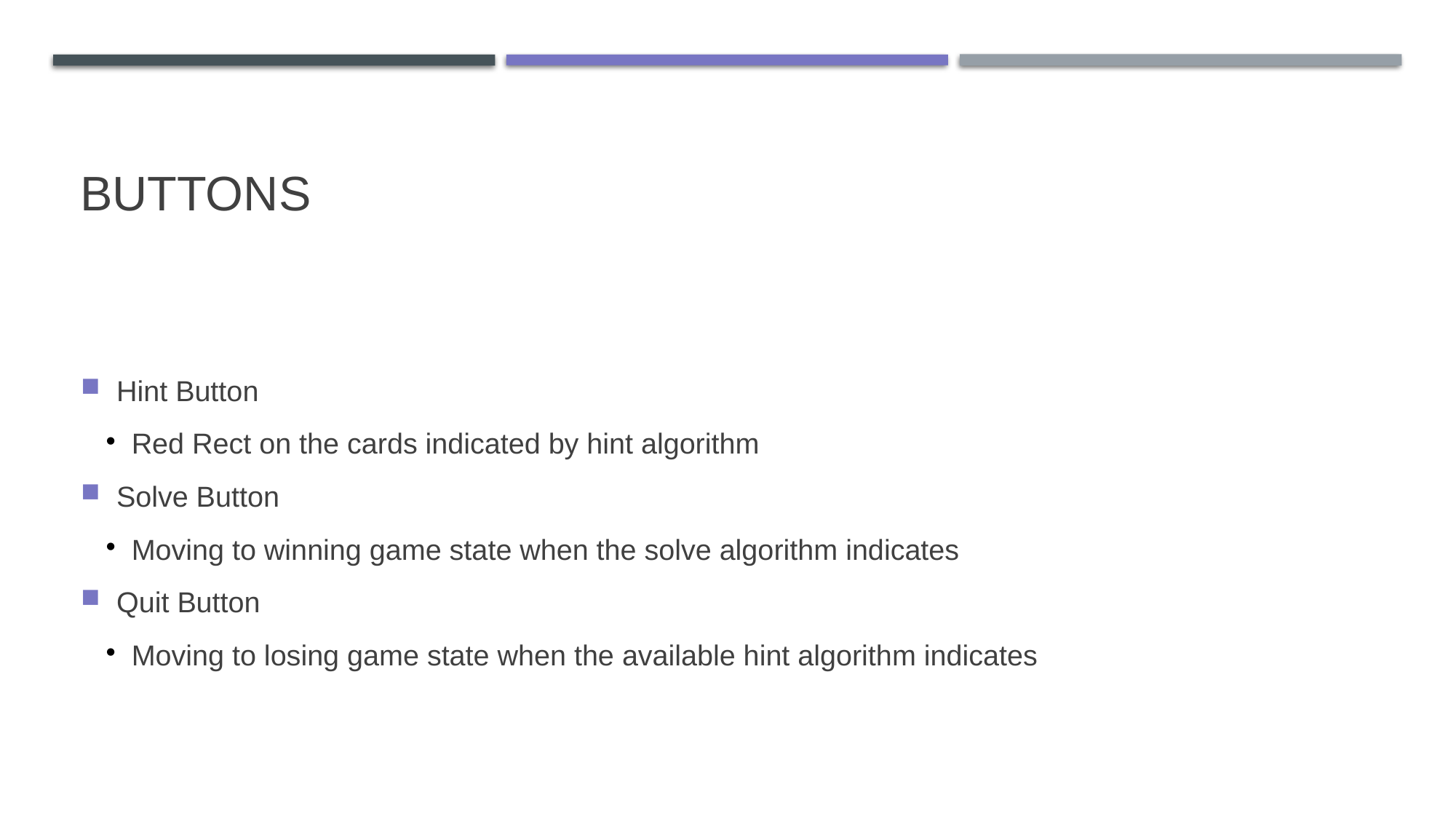

buttons

Hint Button
Red Rect on the cards indicated by hint algorithm
Solve Button
Moving to winning game state when the solve algorithm indicates
Quit Button
Moving to losing game state when the available hint algorithm indicates